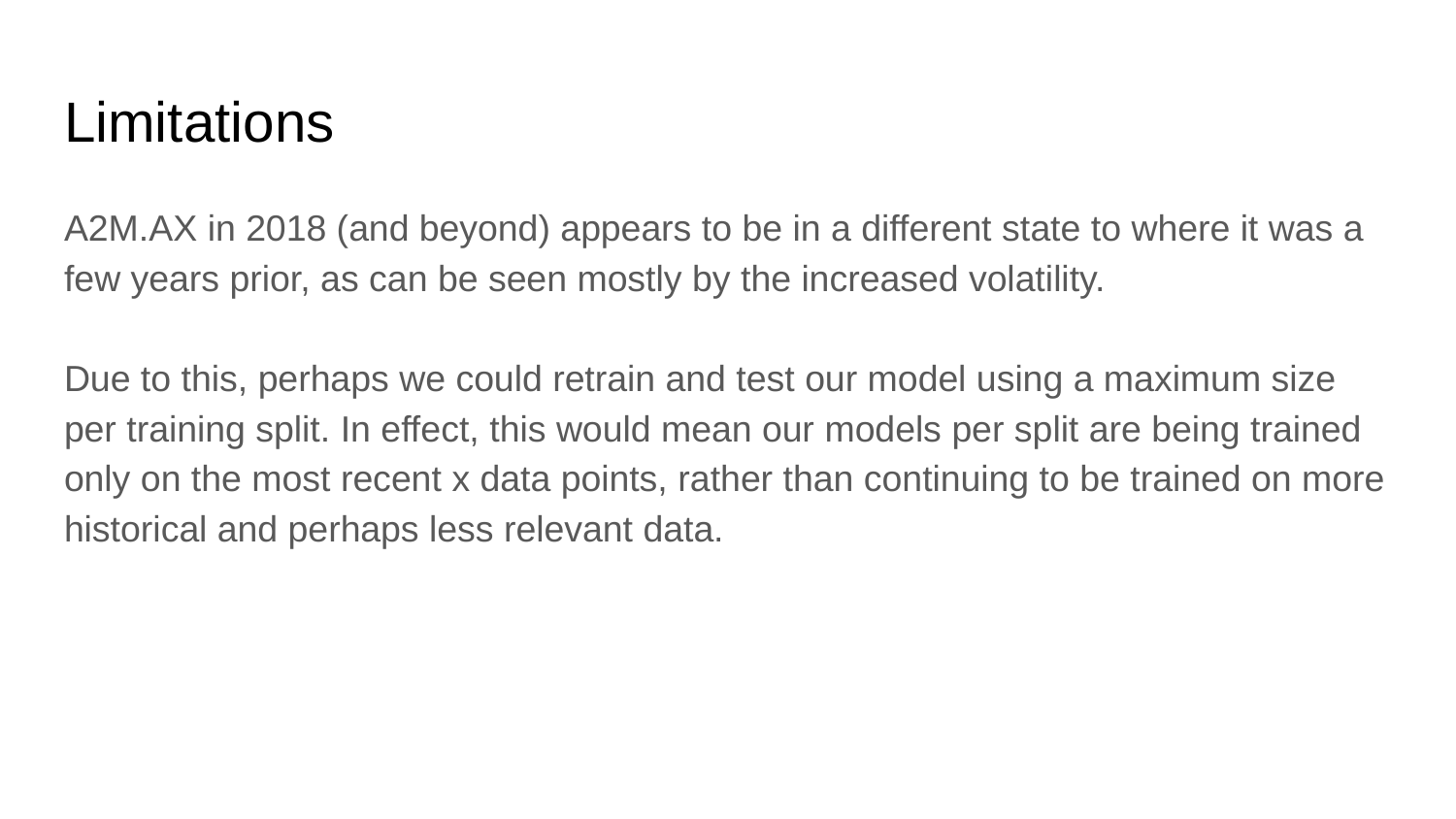

# Limitations
A2M.AX in 2018 (and beyond) appears to be in a different state to where it was a few years prior, as can be seen mostly by the increased volatility.

Due to this, perhaps we could retrain and test our model using a maximum size per training split. In effect, this would mean our models per split are being trained only on the most recent x data points, rather than continuing to be trained on more historical and perhaps less relevant data.